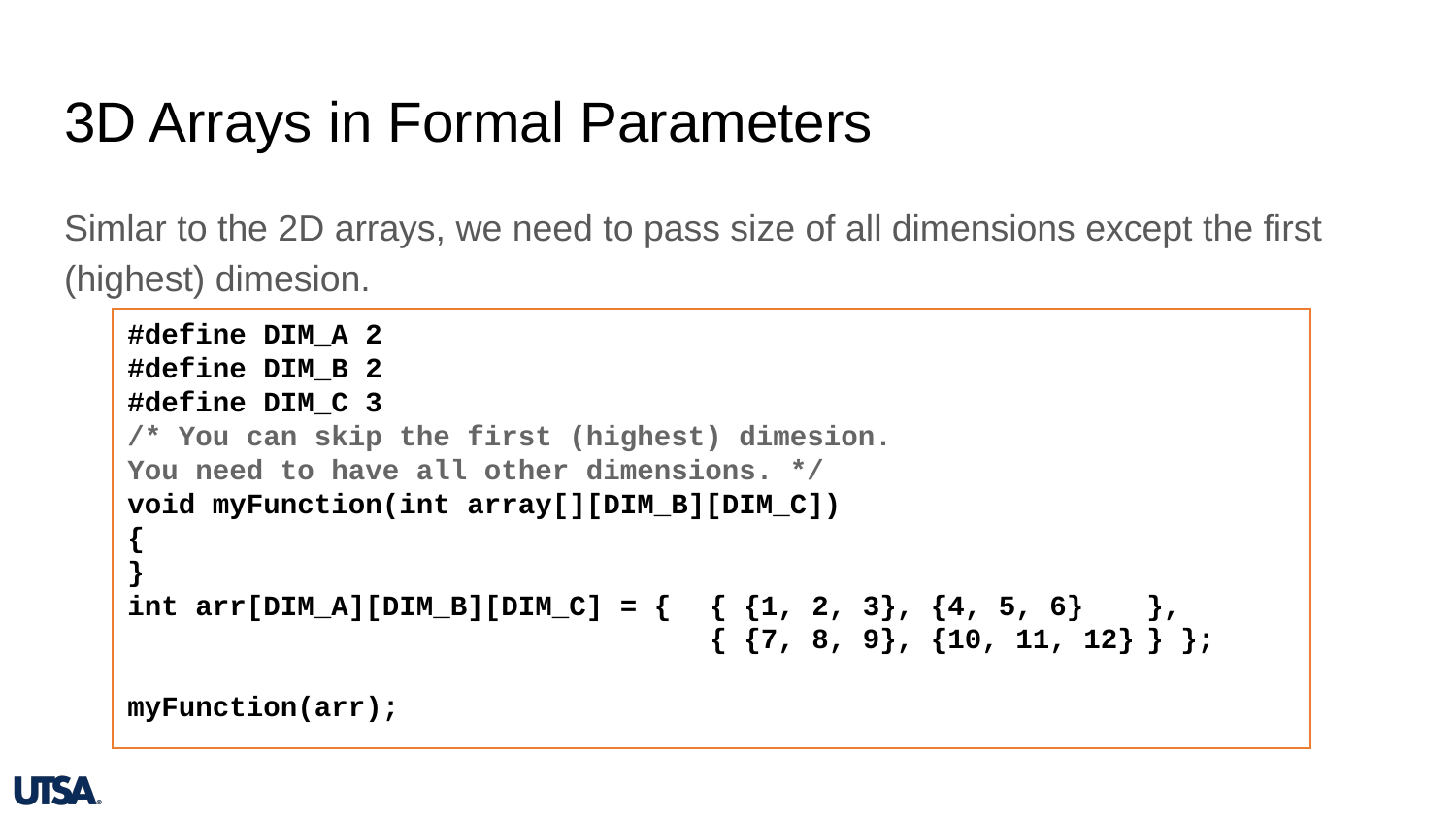

# 3D Arrays in Formal Parameters
Simlar to the 2D arrays, we need to pass size of all dimensions except the first (highest) dimesion.
#define DIM_A 2
#define DIM_B 2
#define DIM_C 3
/* You can skip the first (highest) dimesion.
You need to have all other dimensions. */
void myFunction(int array[][DIM_B][DIM_C])
{
}
int arr[DIM_A][DIM_B][DIM_C] = { 	{ {1, 2, 3}, {4, 5, 6} 	},
                        		{ {7, 8, 9}, {10, 11, 12}	} };

myFunction(arr);